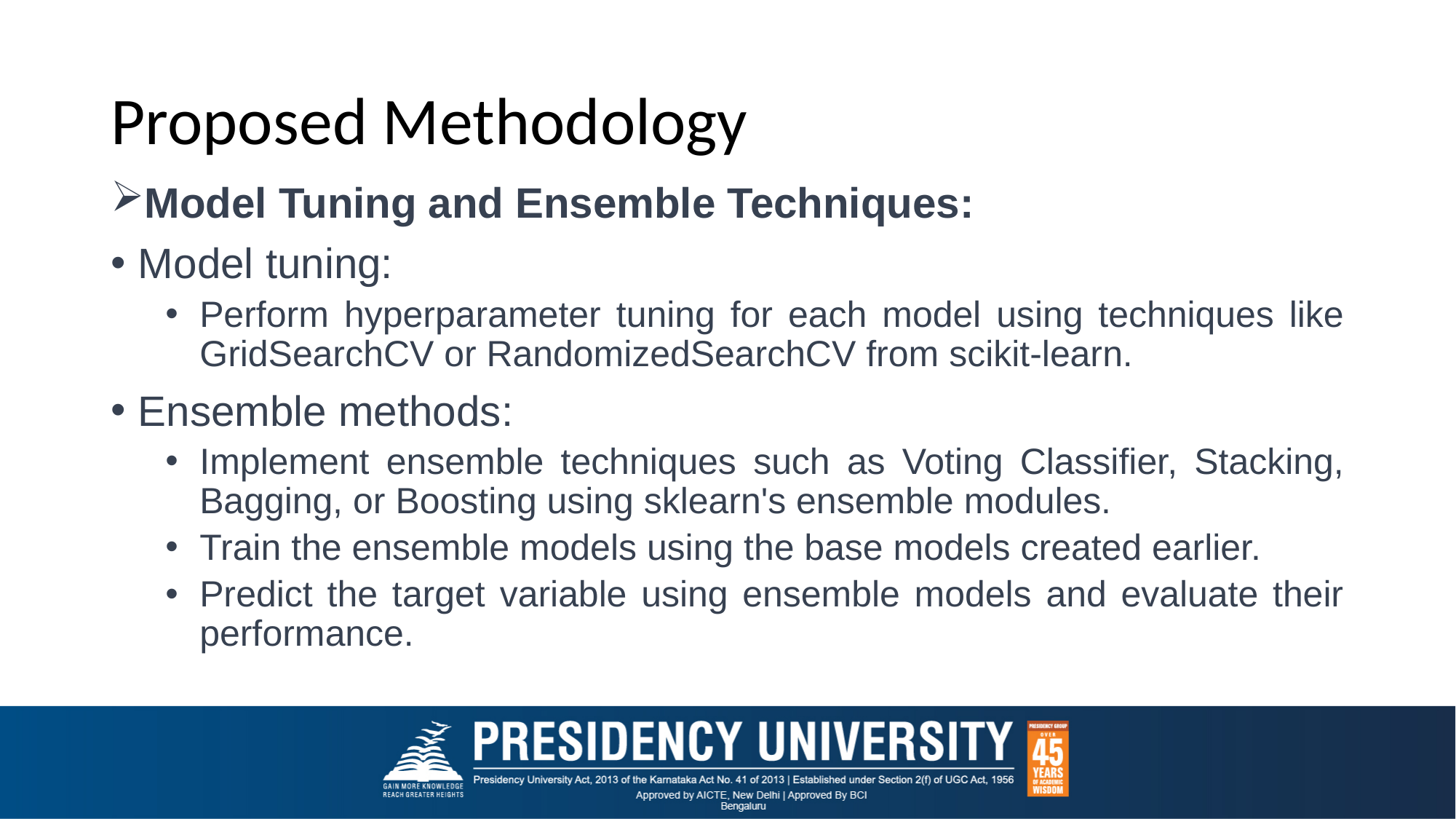

# Proposed Methodology
Model Tuning and Ensemble Techniques:
Model tuning:
Perform hyperparameter tuning for each model using techniques like GridSearchCV or RandomizedSearchCV from scikit-learn.
Ensemble methods:
Implement ensemble techniques such as Voting Classifier, Stacking, Bagging, or Boosting using sklearn's ensemble modules.
Train the ensemble models using the base models created earlier.
Predict the target variable using ensemble models and evaluate their performance.